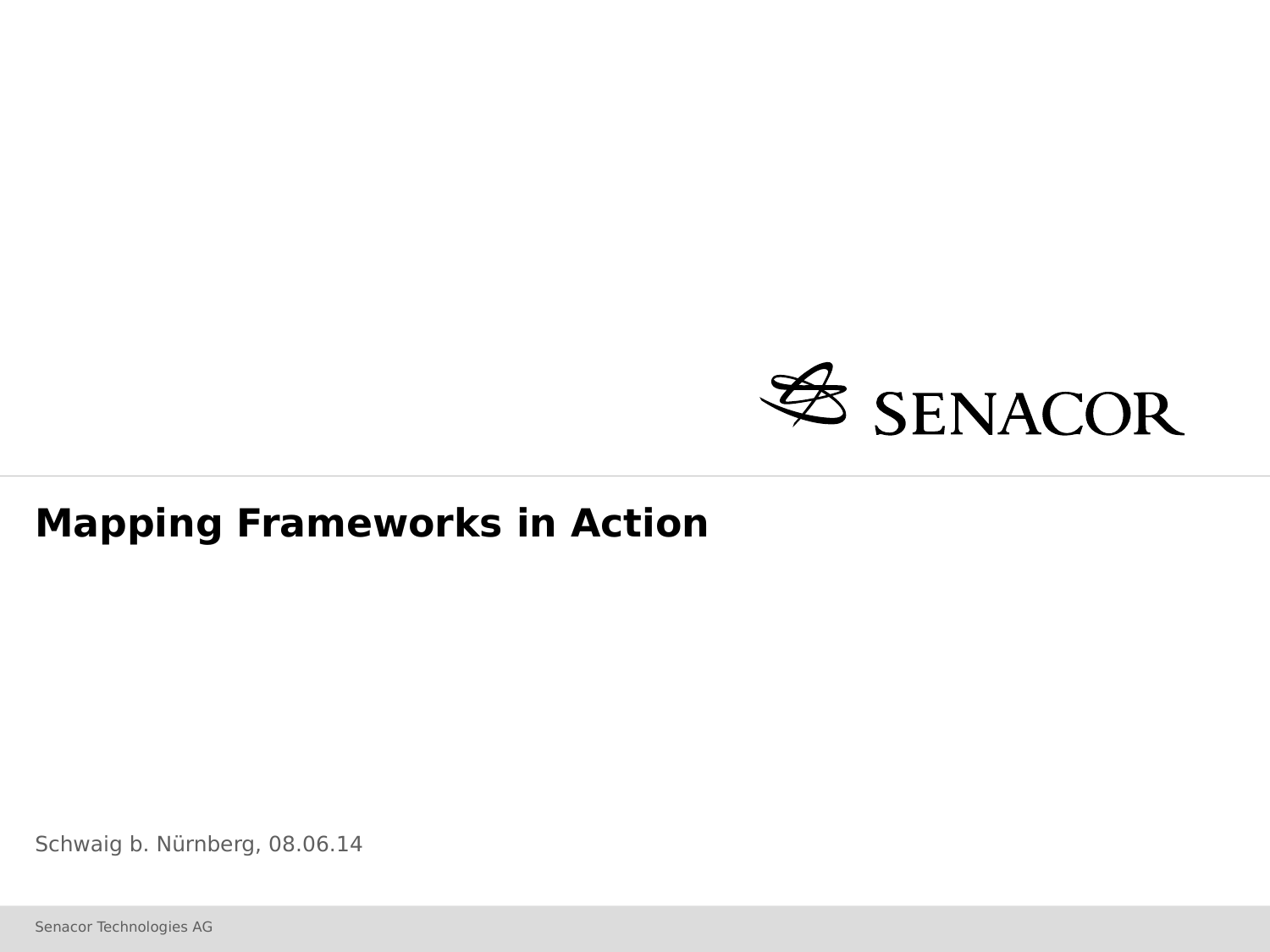

# Mapping Frameworks in Action

Schwaig b. Nürnberg, 08.06.14